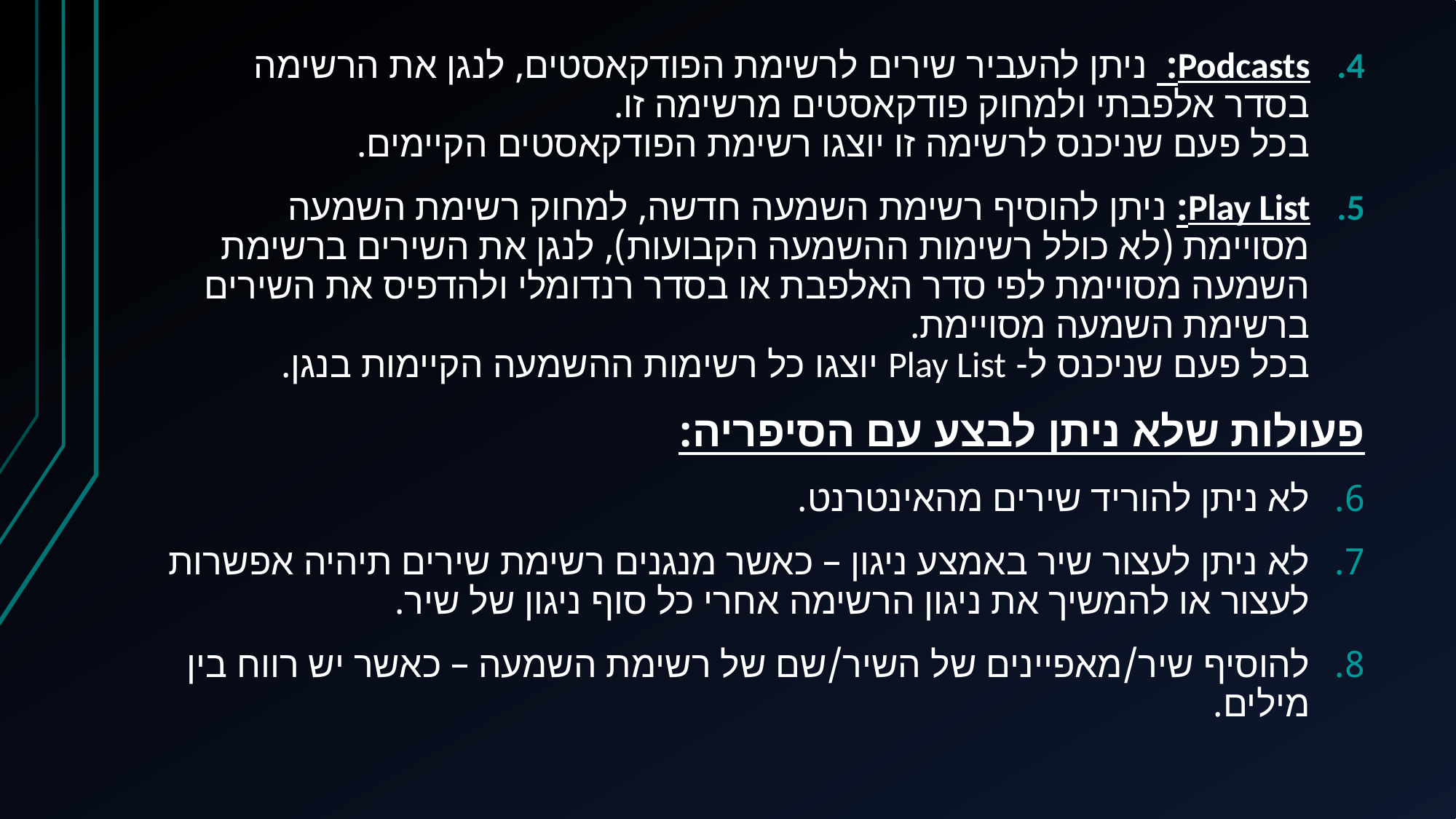

Podcasts:  ניתן להעביר שירים לרשימת הפודקאסטים, לנגן את הרשימה בסדר אלפבתי ולמחוק פודקאסטים מרשימה זו.
בכל פעם שניכנס לרשימה זו יוצגו רשימת הפודקאסטים הקיימים.
Play List: ניתן להוסיף רשימת השמעה חדשה, למחוק רשימת השמעה מסויימת (לא כולל רשימות ההשמעה הקבועות), לנגן את השירים ברשימת השמעה מסויימת לפי סדר האלפבת או בסדר רנדומלי ולהדפיס את השירים ברשימת השמעה מסויימת.
בכל פעם שניכנס ל- Play List יוצגו כל רשימות ההשמעה הקיימות בנגן.
פעולות שלא ניתן לבצע עם הסיפריה:
לא ניתן להוריד שירים מהאינטרנט.
לא ניתן לעצור שיר באמצע ניגון – כאשר מנגנים רשימת שירים תיהיה אפשרות לעצור או להמשיך את ניגון הרשימה אחרי כל סוף ניגון של שיר.
להוסיף שיר/מאפיינים של השיר/שם של רשימת השמעה – כאשר יש רווח בין מילים.